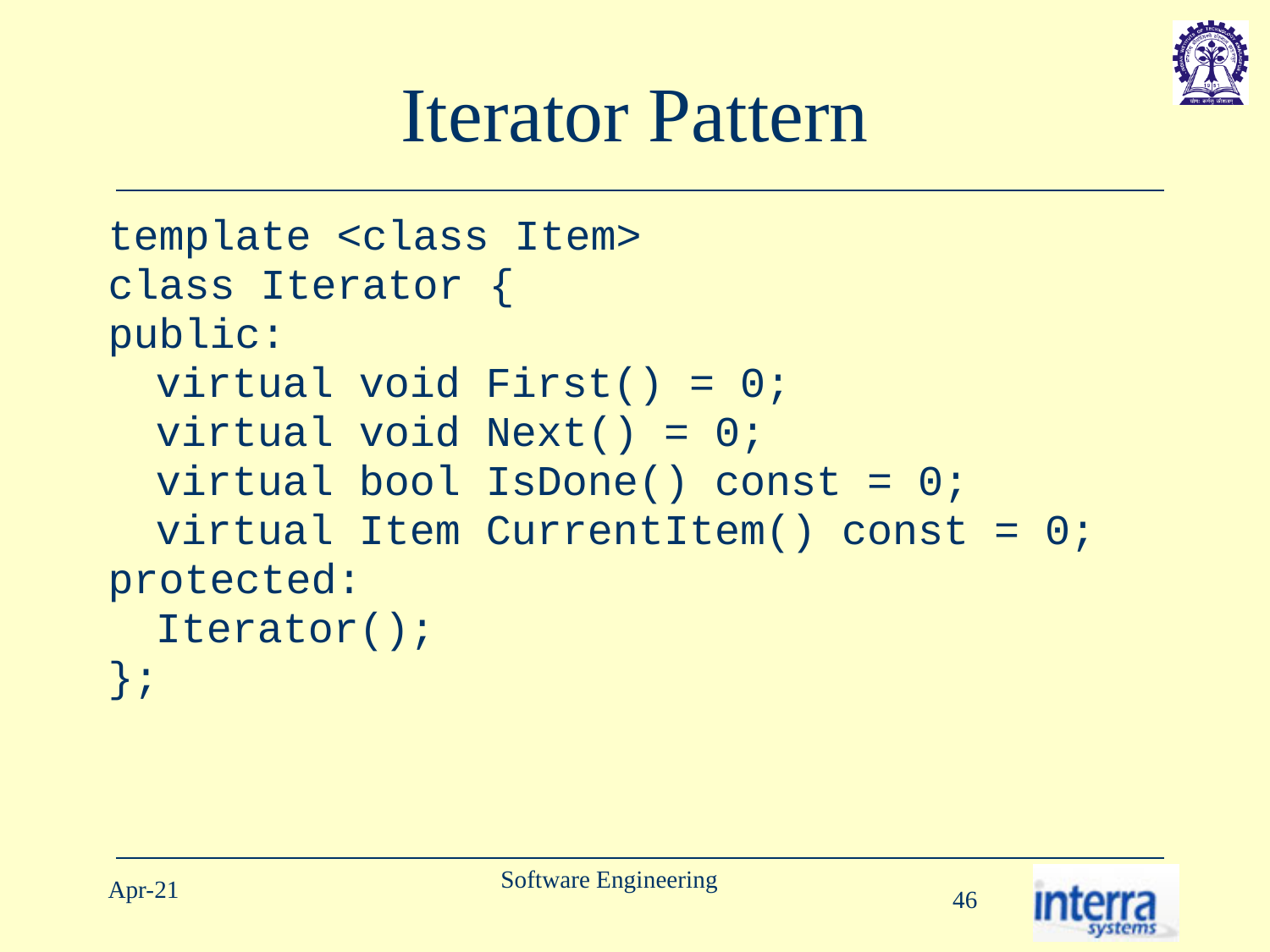

# Iterator Pattern
template <class Item>
class Iterator {
public:
	virtual void First() = 0;
	virtual void Next() = 0;
	virtual bool IsDone() const = 0;
	virtual Item CurrentItem() const = 0;
protected:
	Iterator();
};
Software Engineering
Apr-21